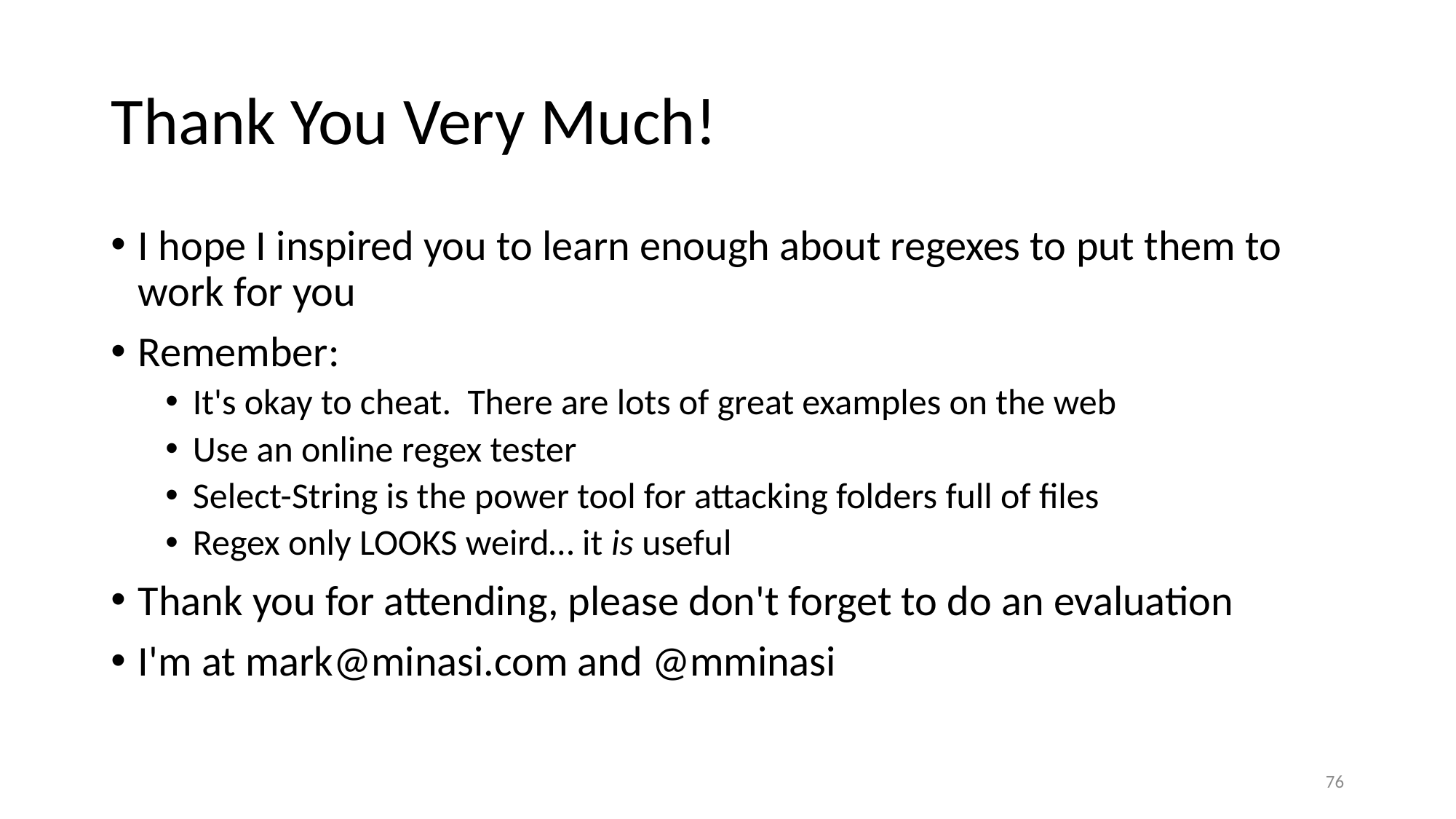

# Thank You Very Much!
I hope I inspired you to learn enough about regexes to put them to work for you
Remember:
It's okay to cheat.  There are lots of great examples on the web
Use an online regex tester
Select-String is the power tool for attacking folders full of files
Regex only LOOKS weird… it is useful
Thank you for attending, please don't forget to do an evaluation
I'm at mark@minasi.com and @mminasi
76